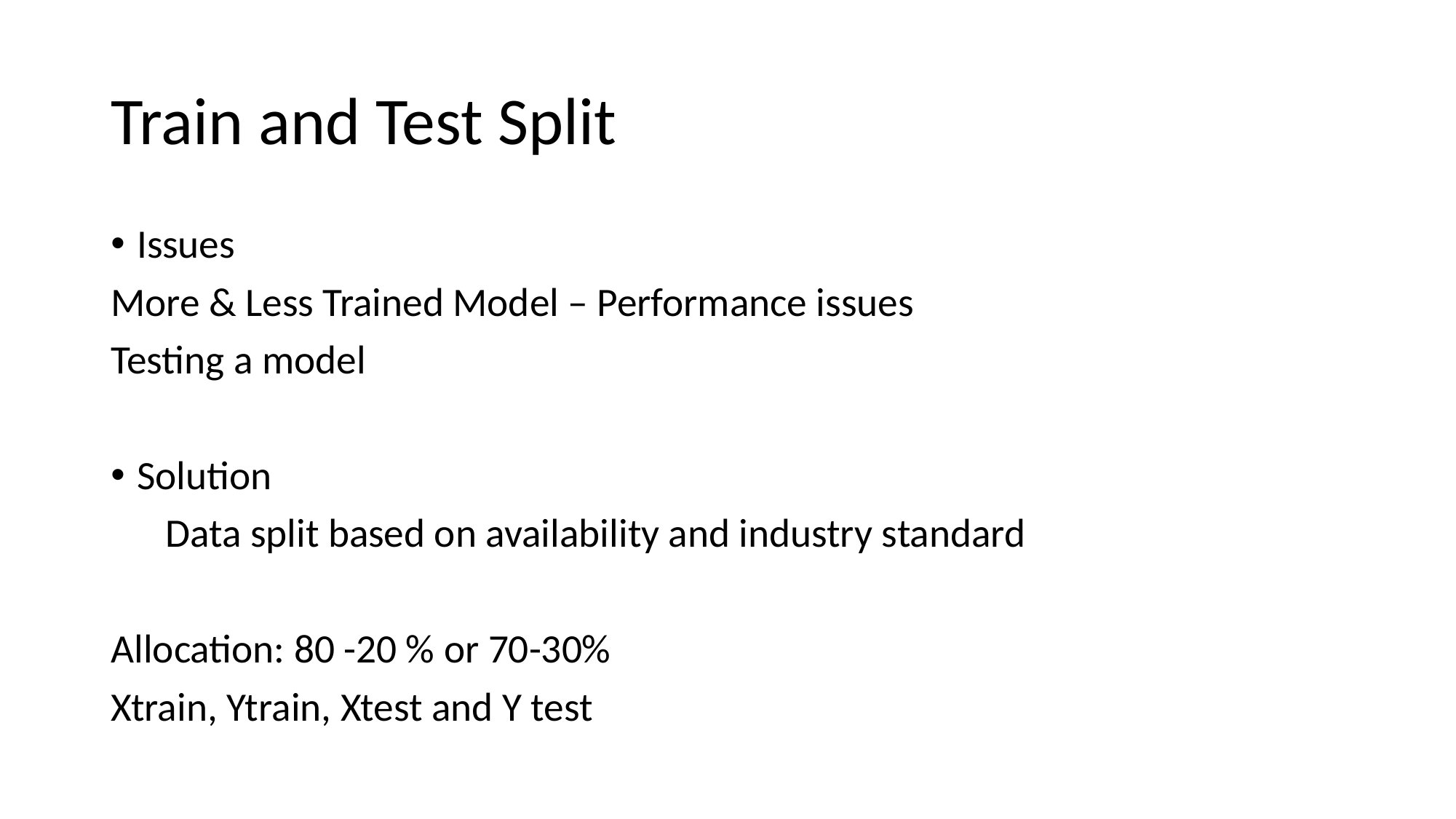

# Train and Test Split
Issues
More & Less Trained Model – Performance issues
Testing a model

Solution
      Data split based on availability and industry standard

Allocation: 80 -20 % or 70-30%
Xtrain, Ytrain, Xtest and Y test